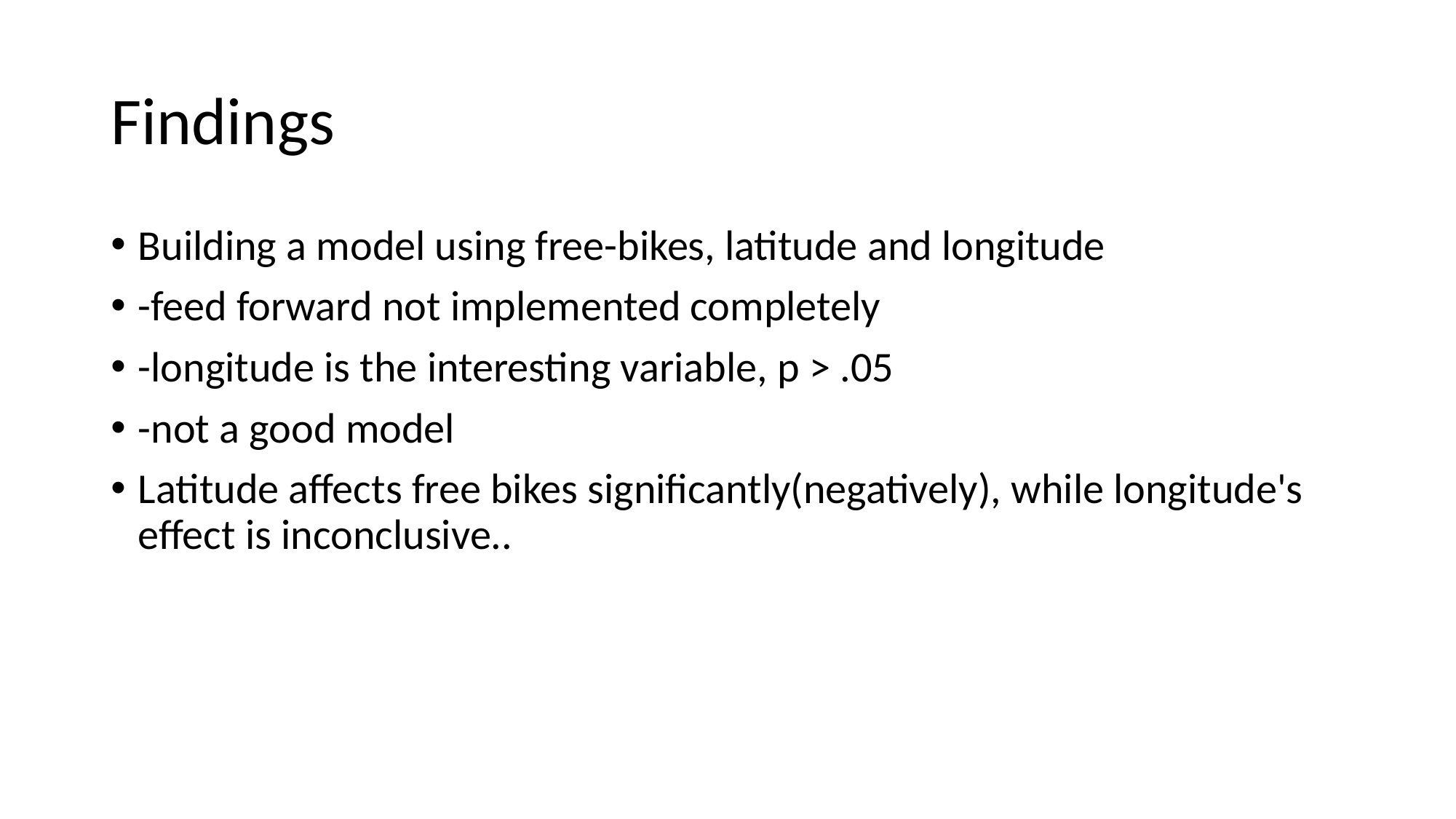

# Findings
Building a model using free-bikes, latitude and longitude
-feed forward not implemented completely
-longitude is the interesting variable, p > .05
-not a good model
Latitude affects free bikes significantly(negatively), while longitude's effect is inconclusive..